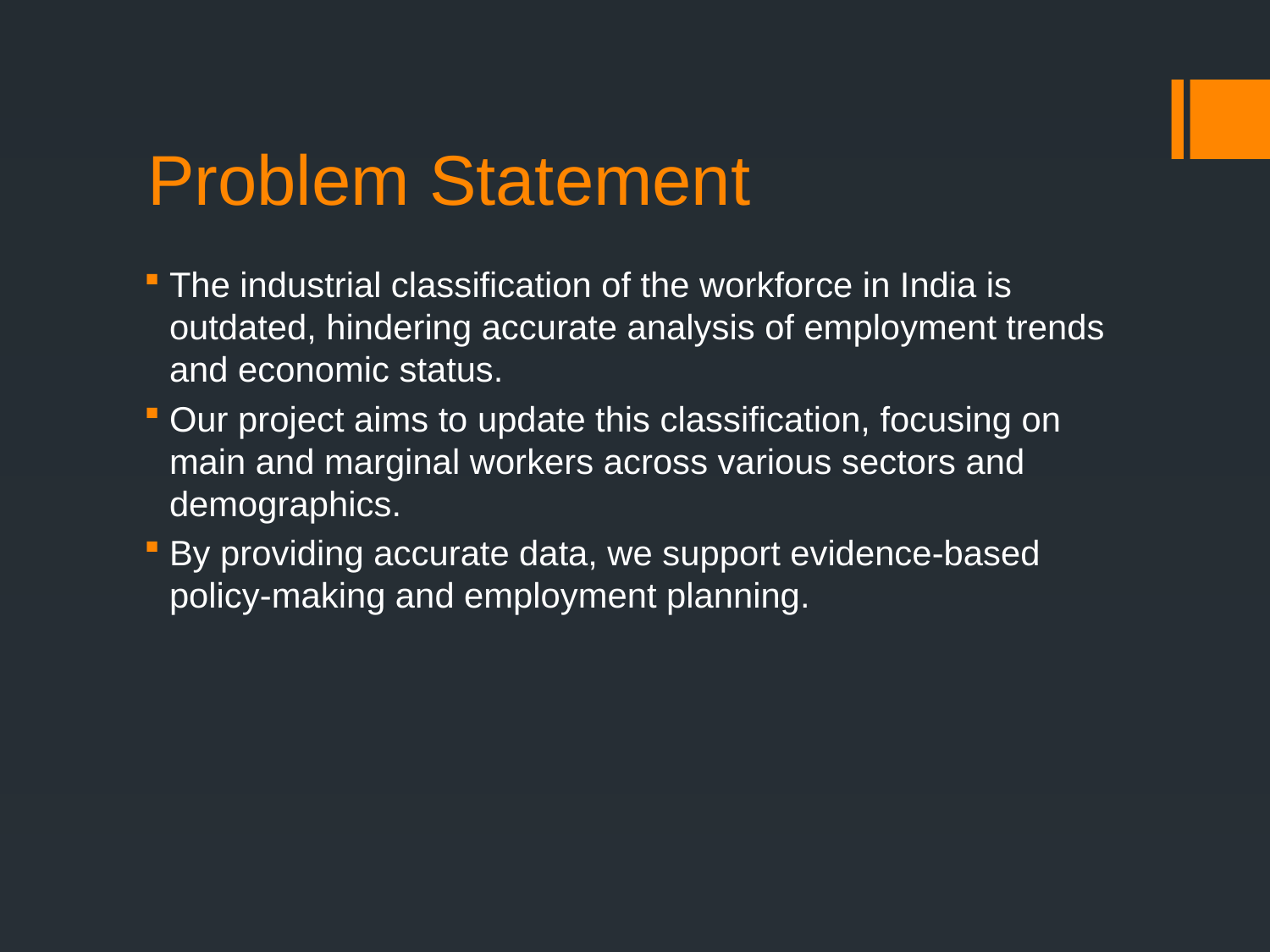

# Problem Statement
The industrial classification of the workforce in India is outdated, hindering accurate analysis of employment trends and economic status.
Our project aims to update this classification, focusing on main and marginal workers across various sectors and demographics.
By providing accurate data, we support evidence-based policy-making and employment planning.